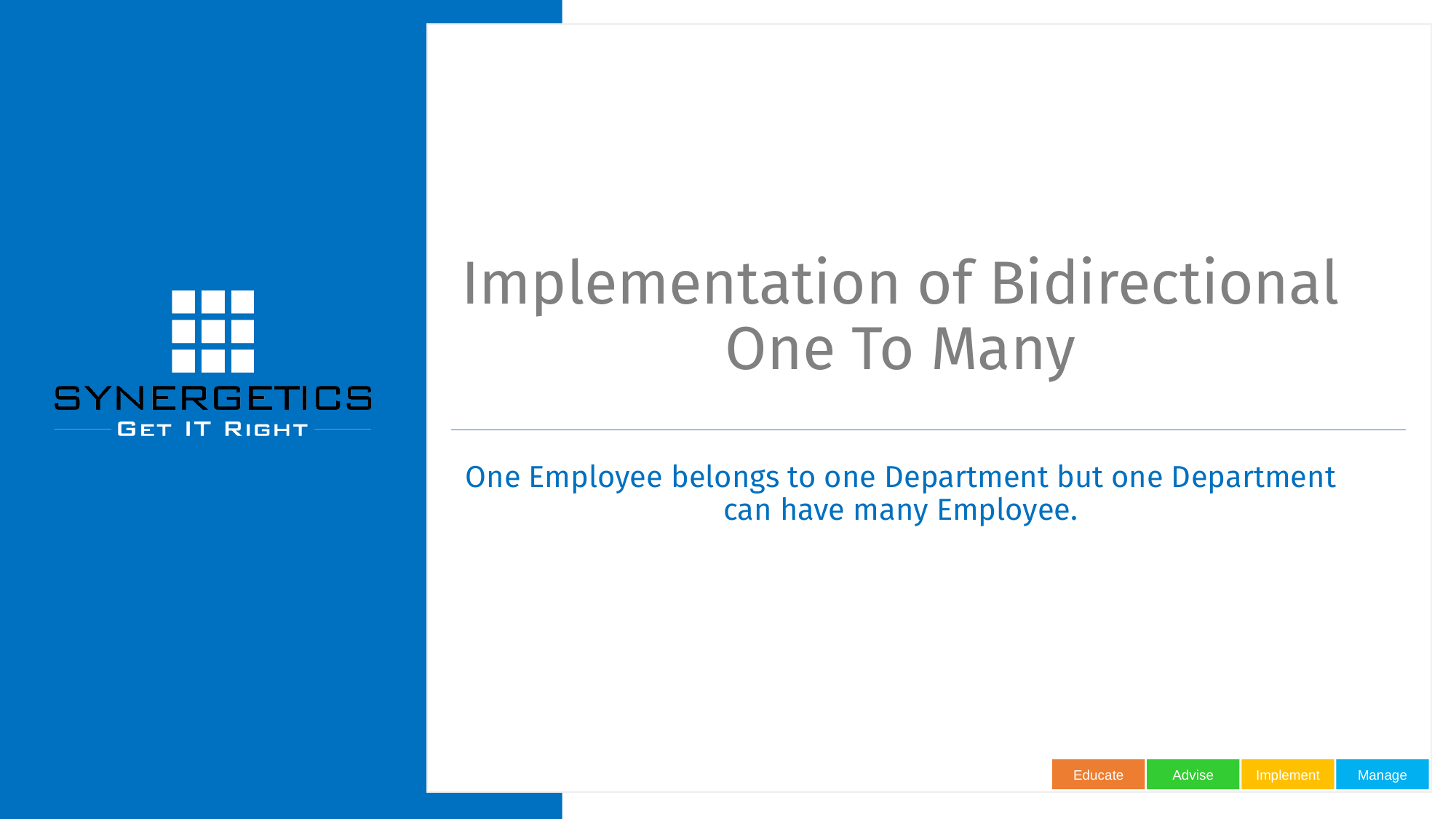

# Implementation of Bidirectional One To Many
One Employee belongs to one Department but one Department can have many Employee.